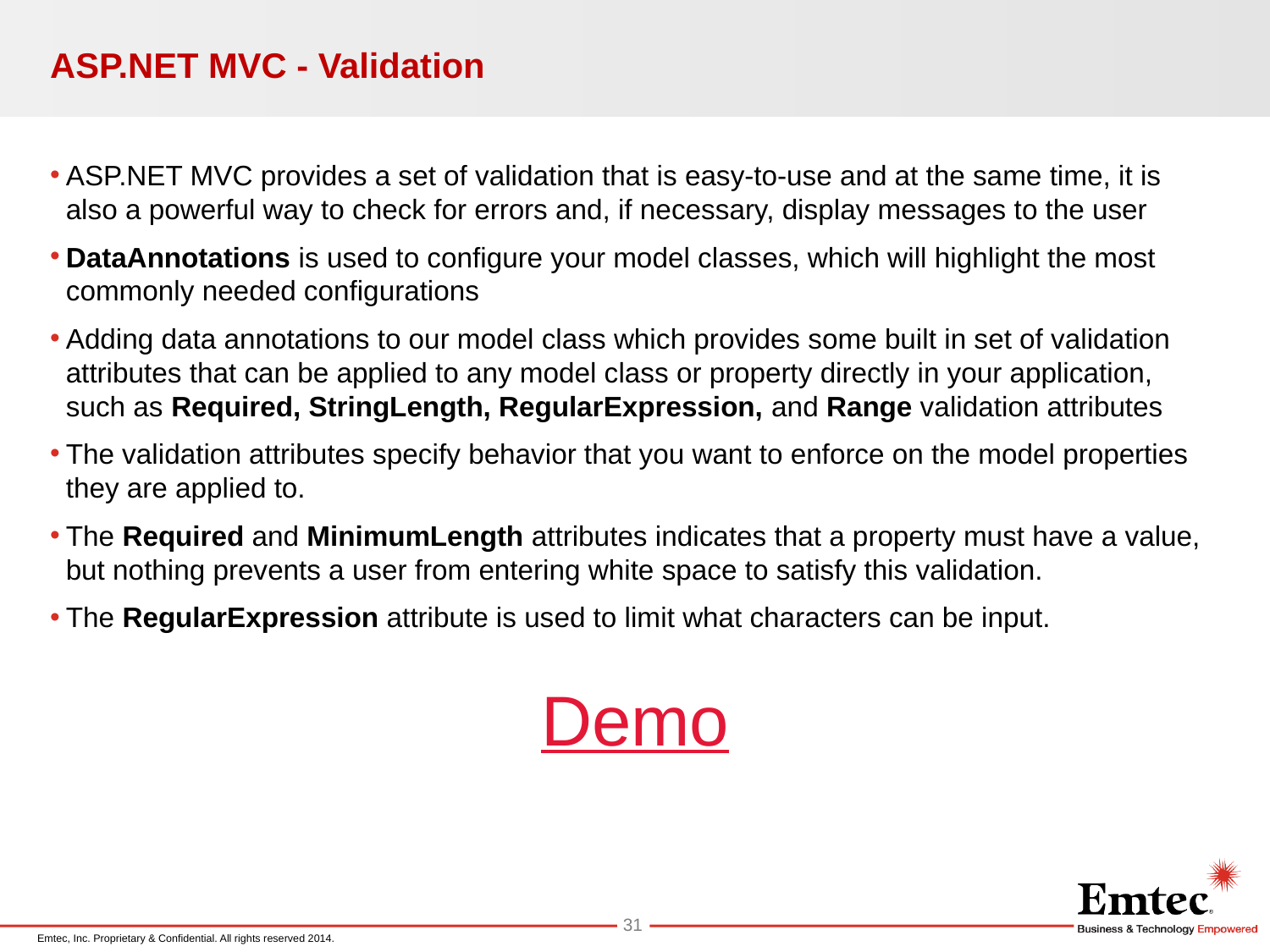

# ASP.NET MVC - Validation
ASP.NET MVC provides a set of validation that is easy-to-use and at the same time, it is also a powerful way to check for errors and, if necessary, display messages to the user
DataAnnotations is used to configure your model classes, which will highlight the most commonly needed configurations
Adding data annotations to our model class which provides some built in set of validation attributes that can be applied to any model class or property directly in your application, such as Required, StringLength, RegularExpression, and Range validation attributes
The validation attributes specify behavior that you want to enforce on the model properties they are applied to.
The Required and MinimumLength attributes indicates that a property must have a value, but nothing prevents a user from entering white space to satisfy this validation.
The RegularExpression attribute is used to limit what characters can be input.
Demo
31
Emtec, Inc. Proprietary & Confidential. All rights reserved 2014.